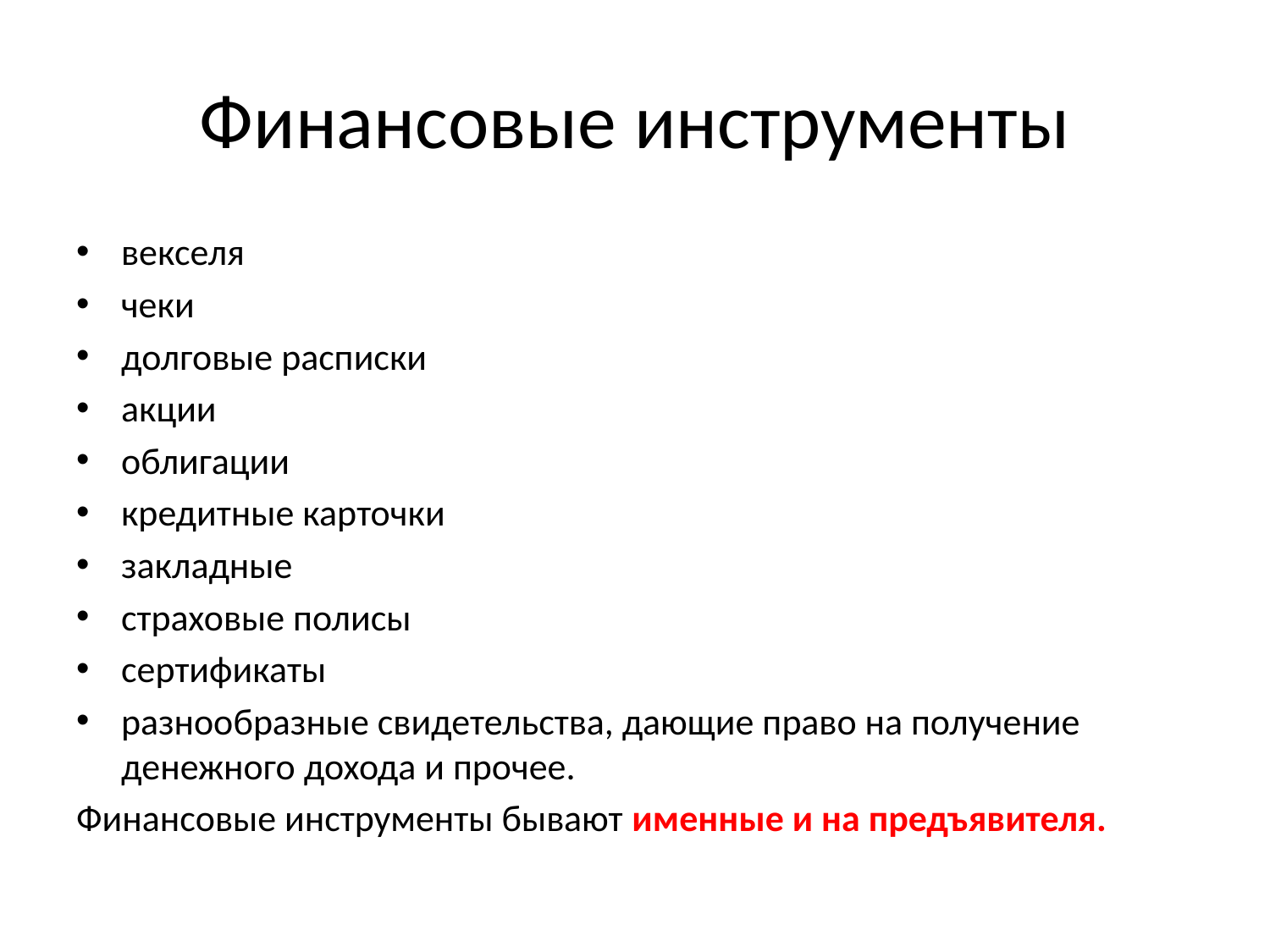

# Финансовые инструменты
векселя
чеки
долговые расписки
акции
облигации
кредитные карточки
закладные
страховые полисы
сертификаты
разнообразные свидетельства, дающие право на получение денежного дохода и прочее.
Финансовые инструменты бывают именные и на предъявителя.